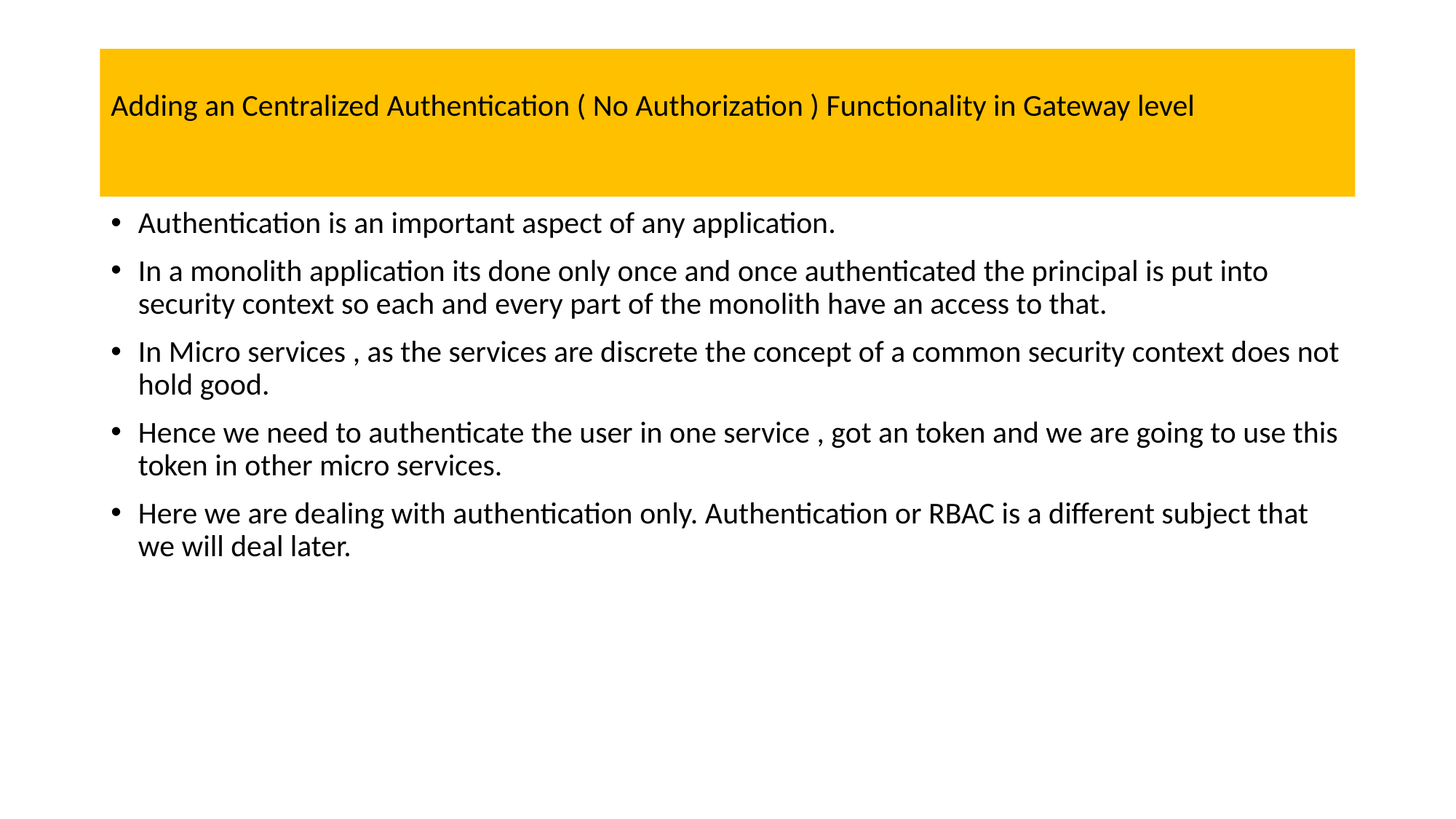

# Adding an Centralized Authentication ( No Authorization ) Functionality in Gateway level

Authentication is an important aspect of any application.
In a monolith application its done only once and once authenticated the principal is put into security context so each and every part of the monolith have an access to that.
In Micro services , as the services are discrete the concept of a common security context does not hold good.
Hence we need to authenticate the user in one service , got an token and we are going to use this token in other micro services.
Here we are dealing with authentication only. Authentication or RBAC is a different subject that we will deal later.